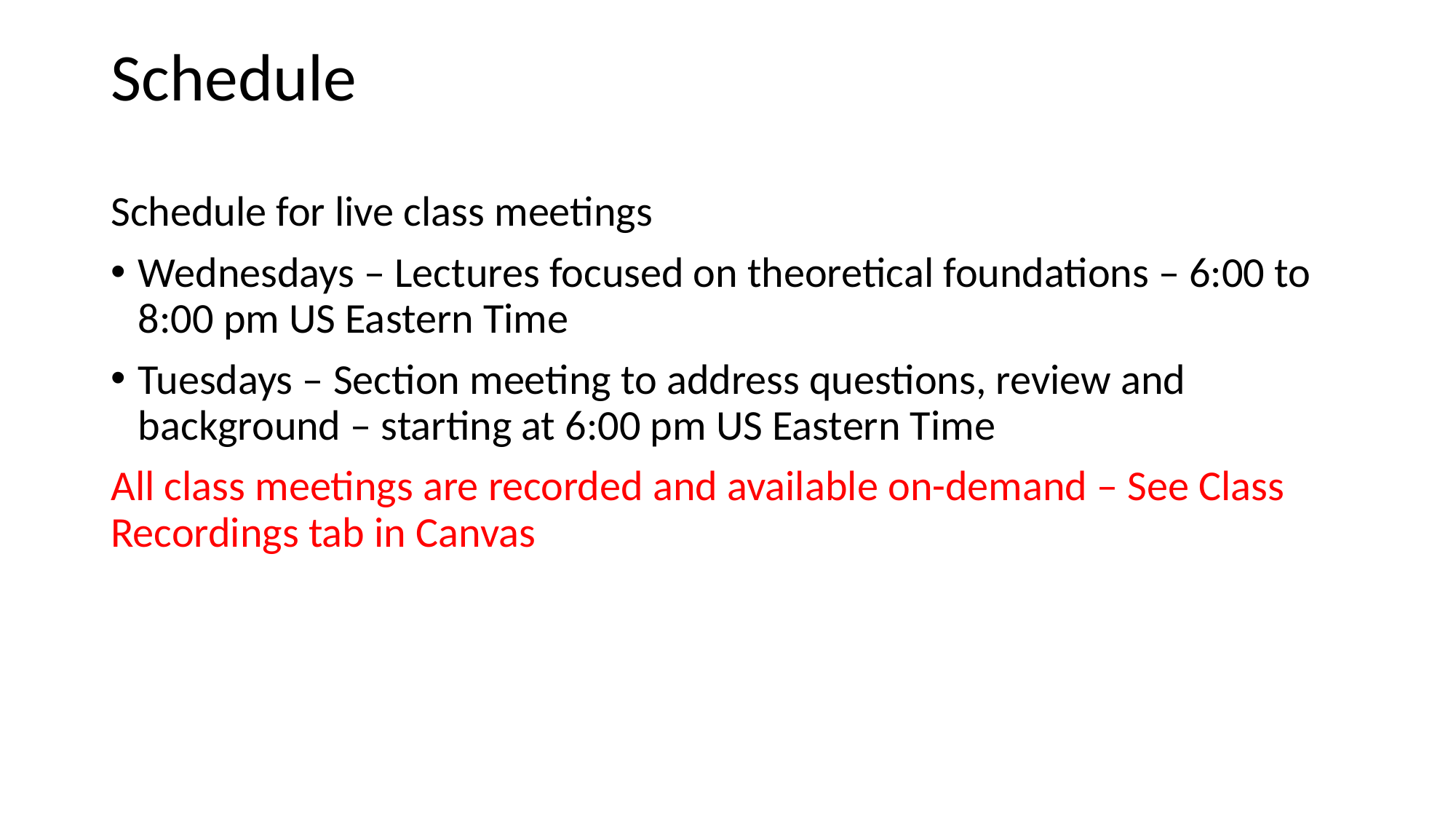

Schedule
Schedule for live class meetings
Wednesdays – Lectures focused on theoretical foundations – 6:00 to 8:00 pm US Eastern Time
Tuesdays – Section meeting to address questions, review and background – starting at 6:00 pm US Eastern Time
All class meetings are recorded and available on-demand – See Class Recordings tab in Canvas